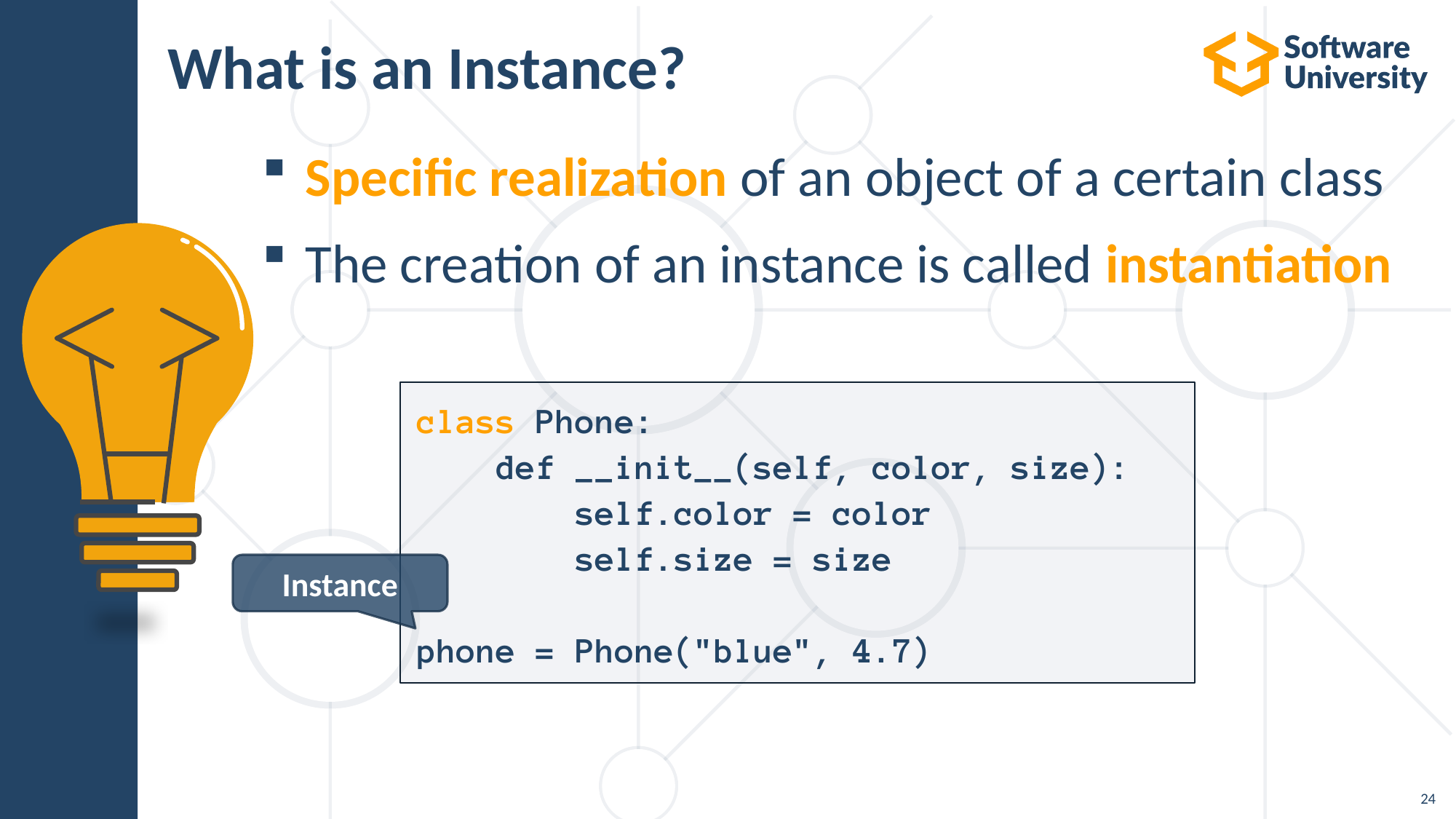

# What is an Instance?
Specific realization of an object of a certain class
The creation of an instance is called instantiation
class Phone:
    def __init__(self, color, size):
        self.color = color
        self.size = size

phone = Phone("blue", 4.7)
Instance
24